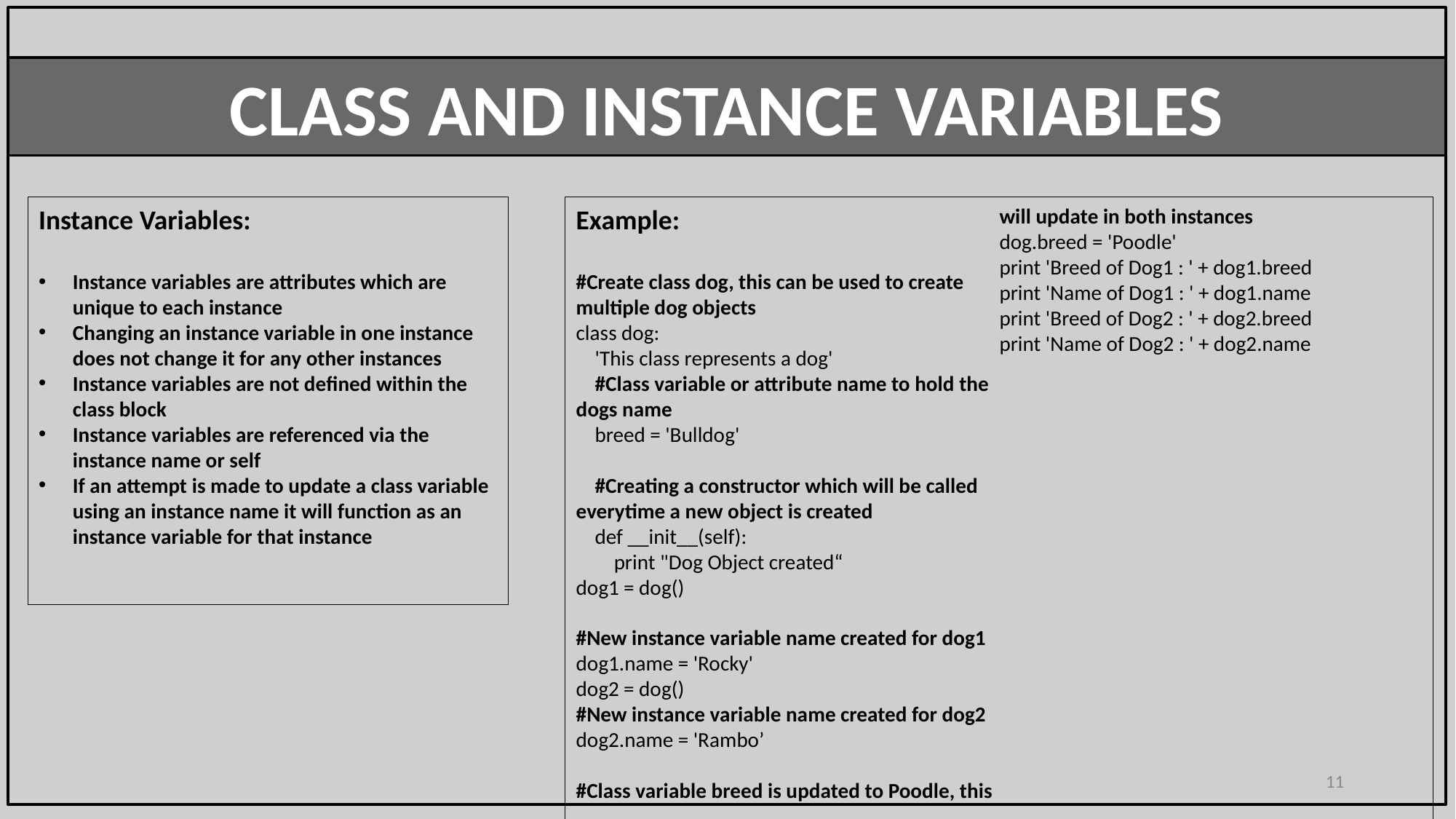

CLASS AND INSTANCE VARIABLES
Instance Variables:

Instance variables are attributes which are unique to each instance
Changing an instance variable in one instance does not change it for any other instances
Instance variables are not defined within the class block
Instance variables are referenced via the instance name or self
If an attempt is made to update a class variable using an instance name it will function as an instance variable for that instance

Example:

#Create class dog, this can be used to create multiple dog objects
class dog:
    'This class represents a dog'
    #Class variable or attribute name to hold the dogs name
    breed = 'Bulldog'

    #Creating a constructor which will be called everytime a new object is created
    def __init__(self):
        print "Dog Object created“
dog1 = dog()

#New instance variable name created for dog1
dog1.name = 'Rocky'
dog2 = dog()
#New instance variable name created for dog2
dog2.name = 'Rambo’

#Class variable breed is updated to Poodle, this will update in both instances
dog.breed = 'Poodle'
print 'Breed of Dog1 : ' + dog1.breed
print 'Name of Dog1 : ' + dog1.name
print 'Breed of Dog2 : ' + dog2.breed
print 'Name of Dog2 : ' + dog2.name

11